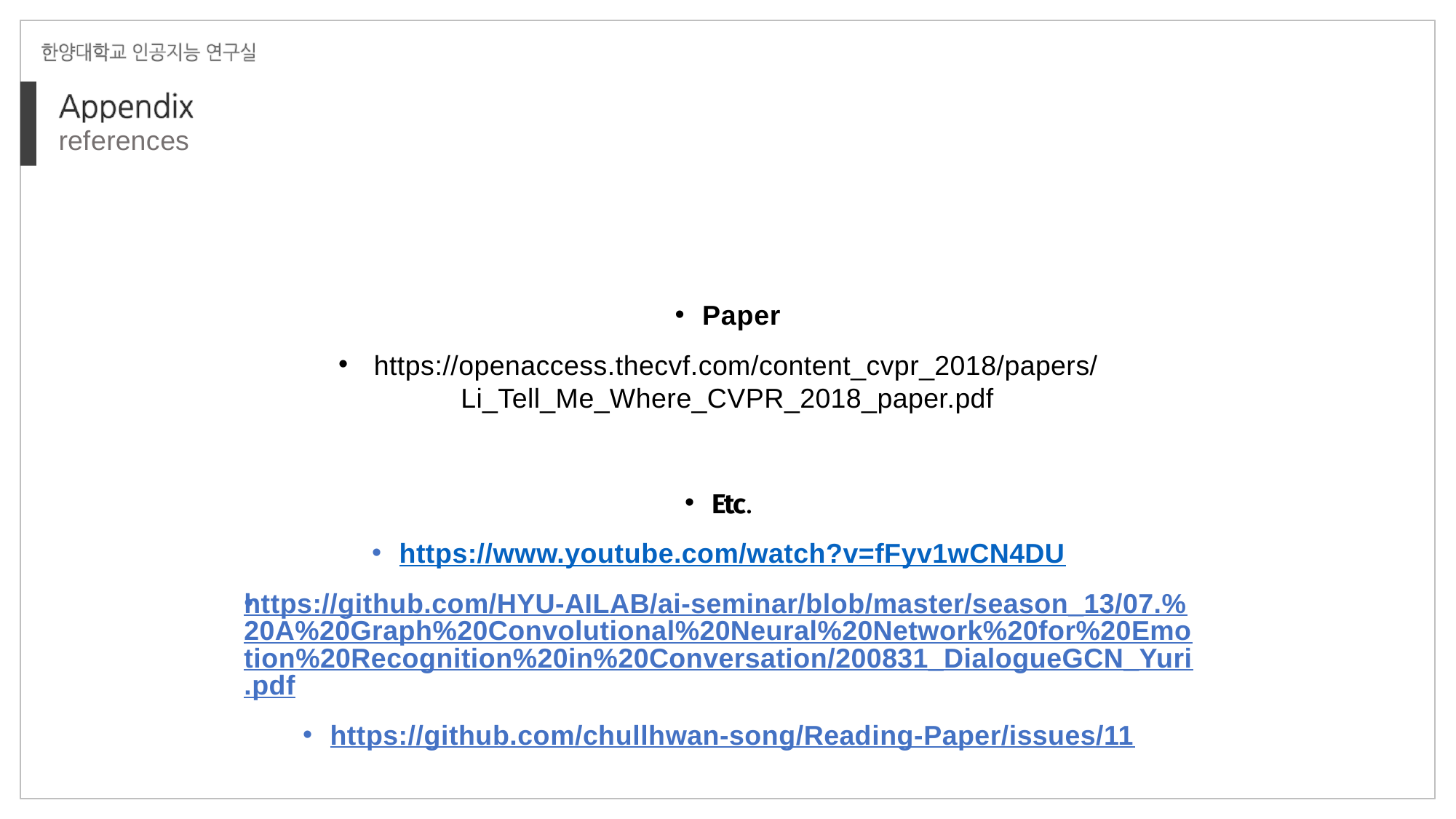

# references
Paper
 https://openaccess.thecvf.com/content_cvpr_2018/papers/Li_Tell_Me_Where_CVPR_2018_paper.pdf

Etc.
https://www.youtube.com/watch?v=fFyv1wCN4DU
https://github.com/HYU-AILAB/ai-seminar/blob/master/season_13/07.%20A%20Graph%20Convolutional%20Neural%20Network%20for%20Emotion%20Recognition%20in%20Conversation/200831_DialogueGCN_Yuri.pdf
https://github.com/chullhwan-song/Reading-Paper/issues/11